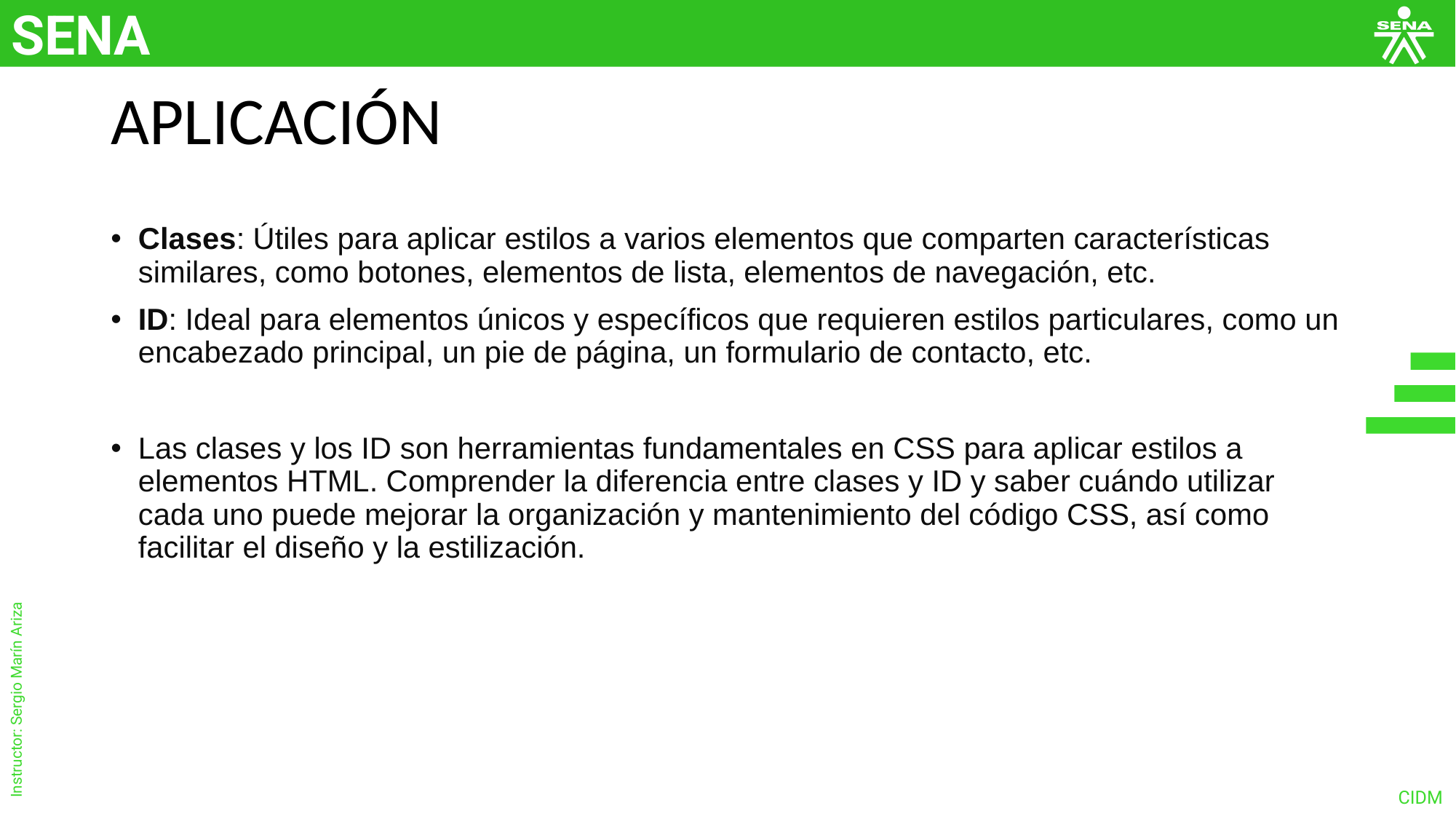

# APLICACIÓN
Clases: Útiles para aplicar estilos a varios elementos que comparten características similares, como botones, elementos de lista, elementos de navegación, etc.
ID: Ideal para elementos únicos y específicos que requieren estilos particulares, como un encabezado principal, un pie de página, un formulario de contacto, etc.

Las clases y los ID son herramientas fundamentales en CSS para aplicar estilos a elementos HTML. Comprender la diferencia entre clases y ID y saber cuándo utilizar cada uno puede mejorar la organización y mantenimiento del código CSS, así como facilitar el diseño y la estilización.